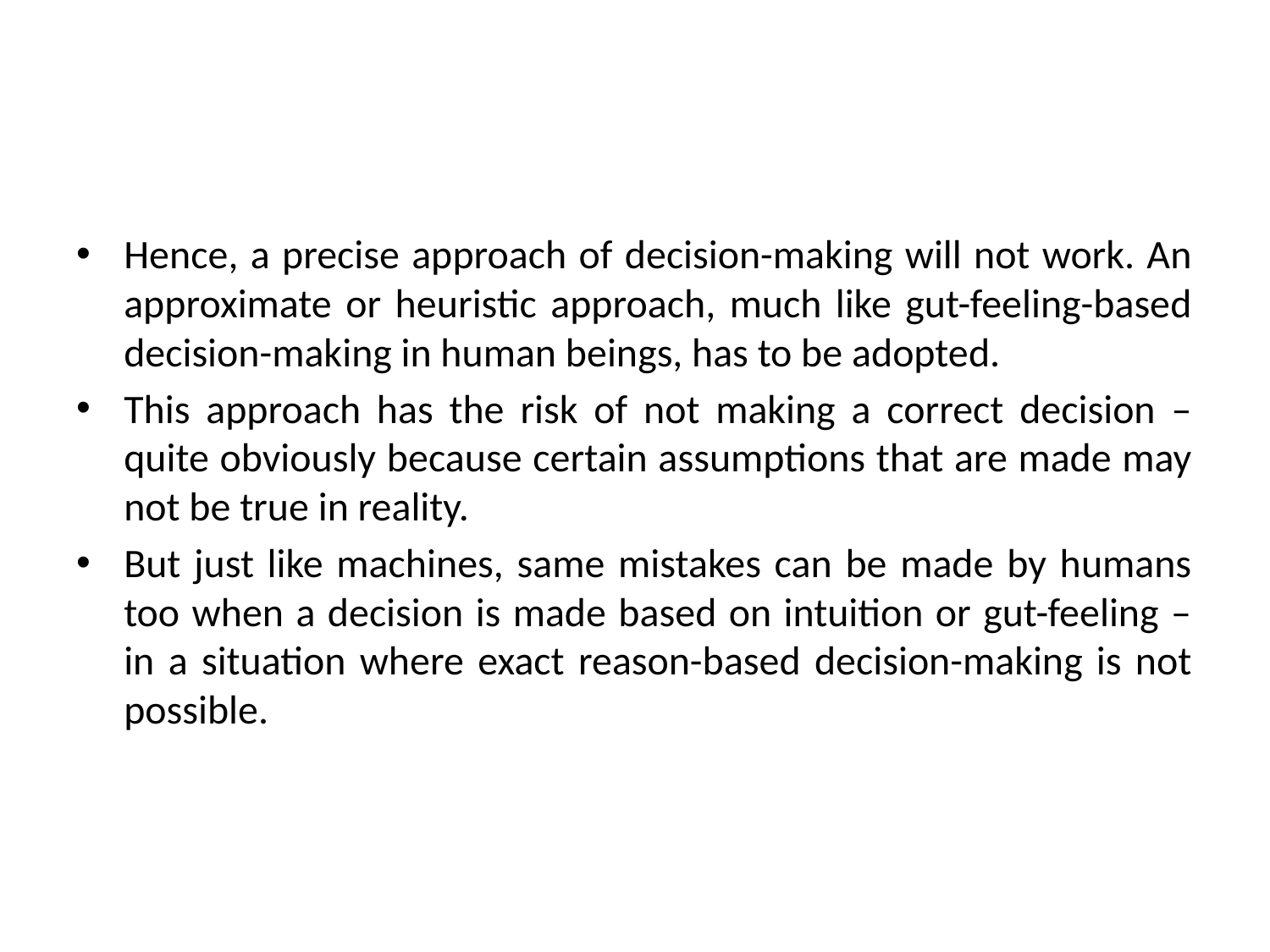

Hence, a precise approach of decision-making will not work. An approximate or heuristic approach, much like gut-feeling-based decision-making in human beings, has to be adopted.
This approach has the risk of not making a correct decision – quite obviously because certain assumptions that are made may not be true in reality.
But just like machines, same mistakes can be made by humans too when a decision is made based on intuition or gut-feeling – in a situation where exact reason-based decision-making is not possible.